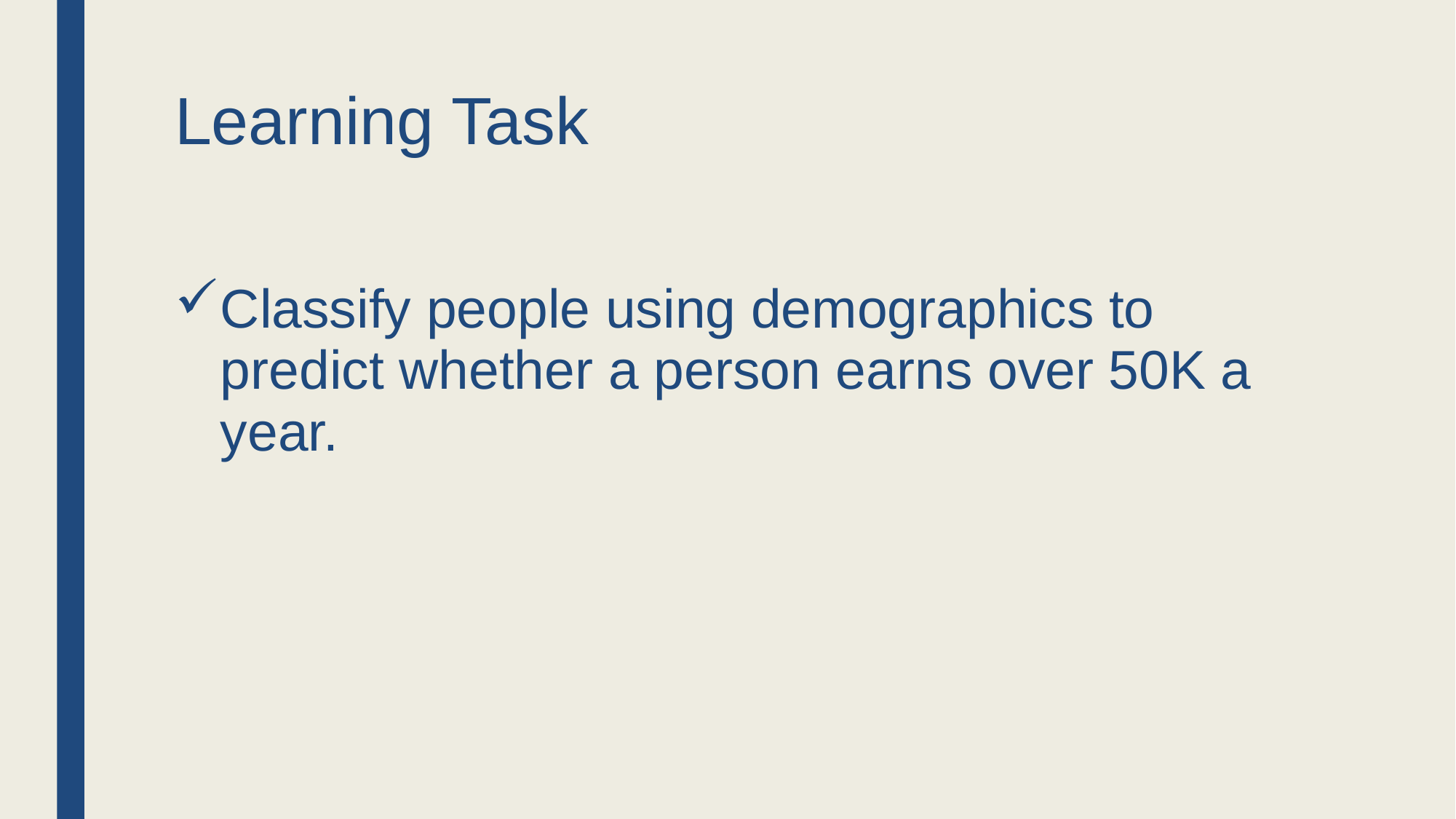

# Learning Task
Classify people using demographics to predict whether a person earns over 50K a year.